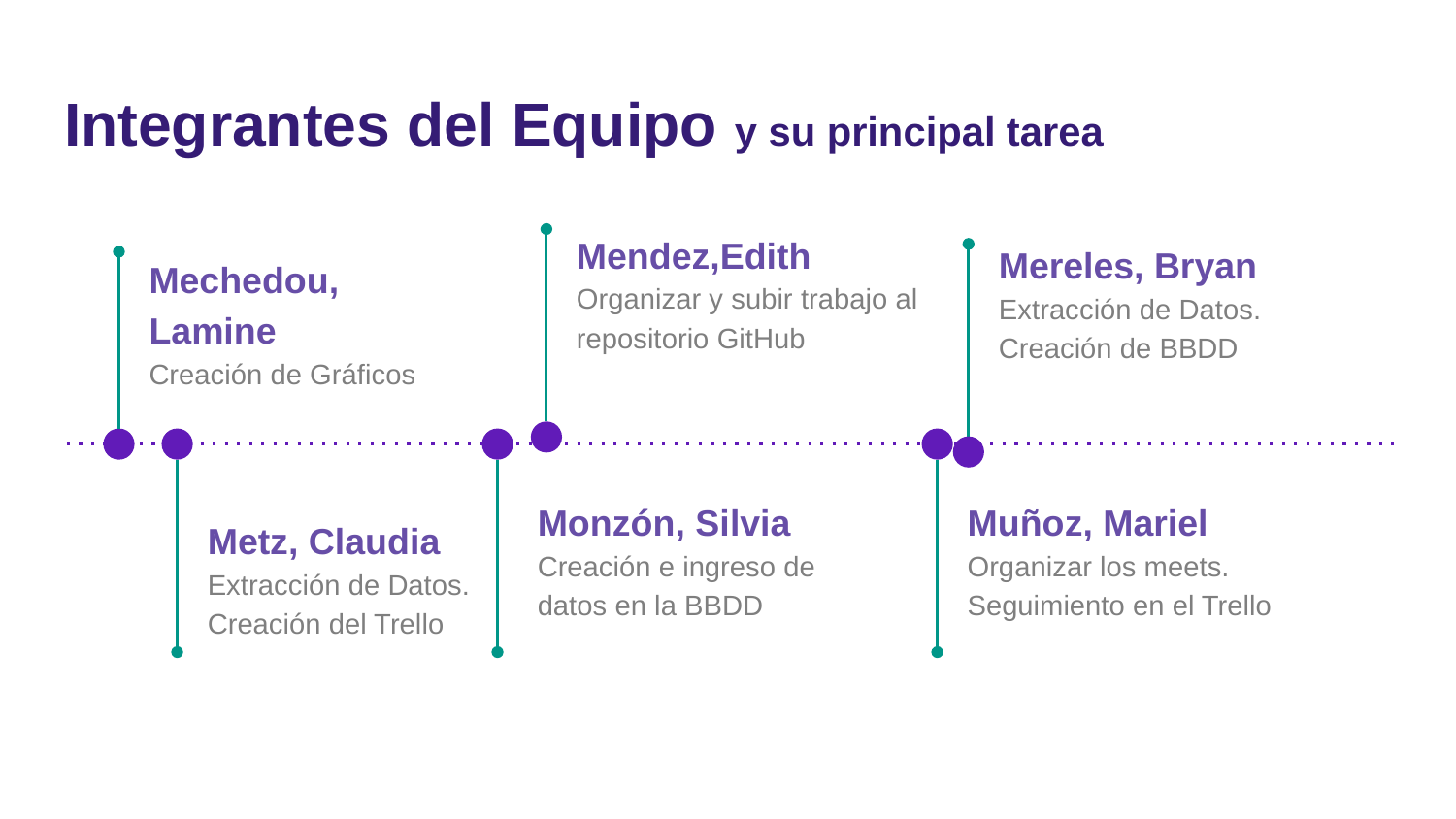

# Integrantes del Equipo y su principal tarea
Mendez,Edith
Organizar y subir trabajo al repositorio GitHub

Mereles, Bryan
Extracción de Datos. Creación de BBDD

Mechedou, Lamine
Creación de Gráficos

Monzón, Silvia
Creación e ingreso de datos en la BBDD
Muñoz, Mariel
Organizar los meets. Seguimiento en el Trello

Metz, Claudia
Extracción de Datos. Creación del Trello